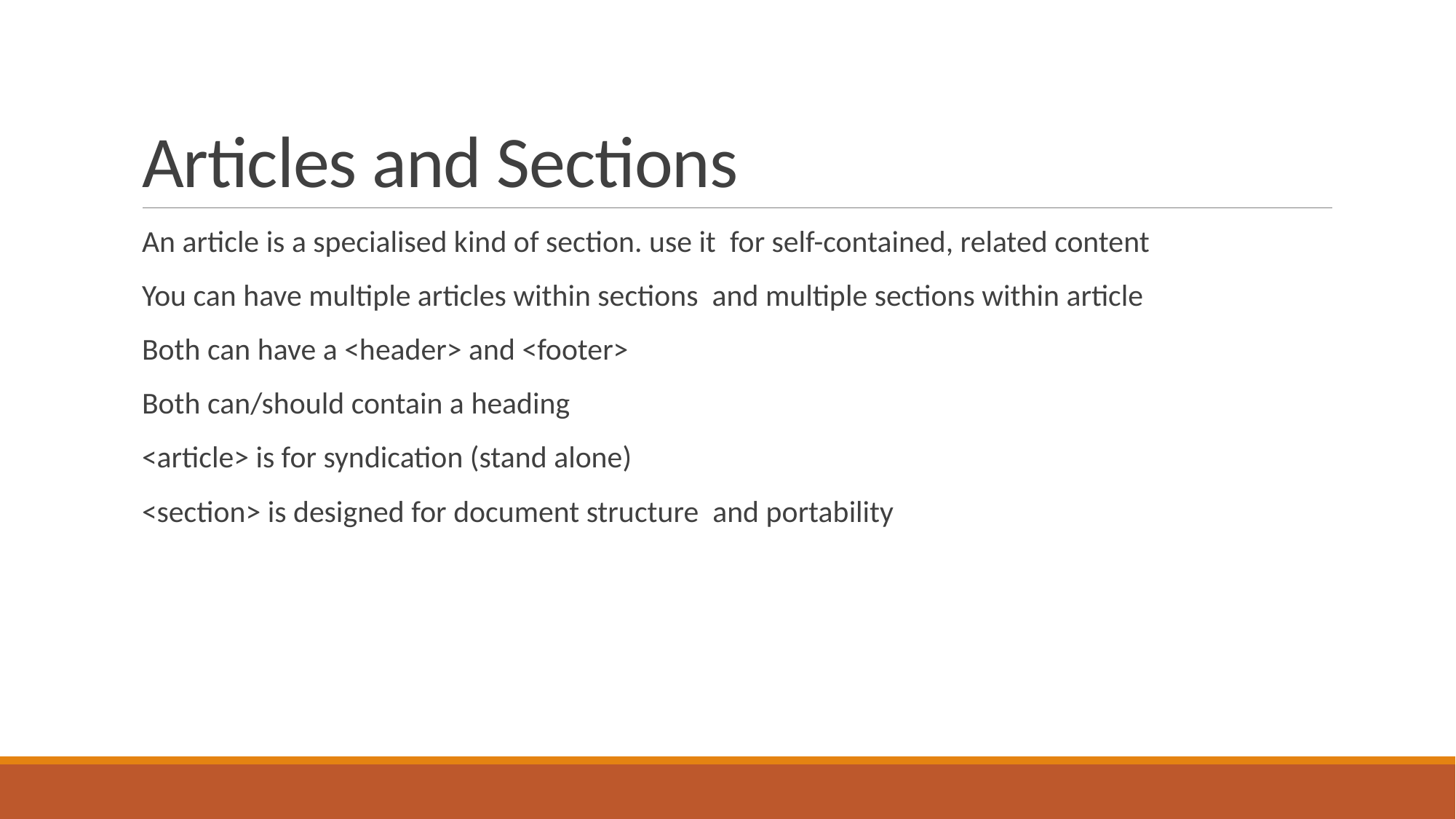

# Articles and Sections
An article is a specialised kind of section. use it  for self-contained, related content
You can have multiple articles within sections  and multiple sections within article
Both can have a <header> and <footer>
Both can/should contain a heading
<article> is for syndication (stand alone)
<section> is designed for document structure  and portability